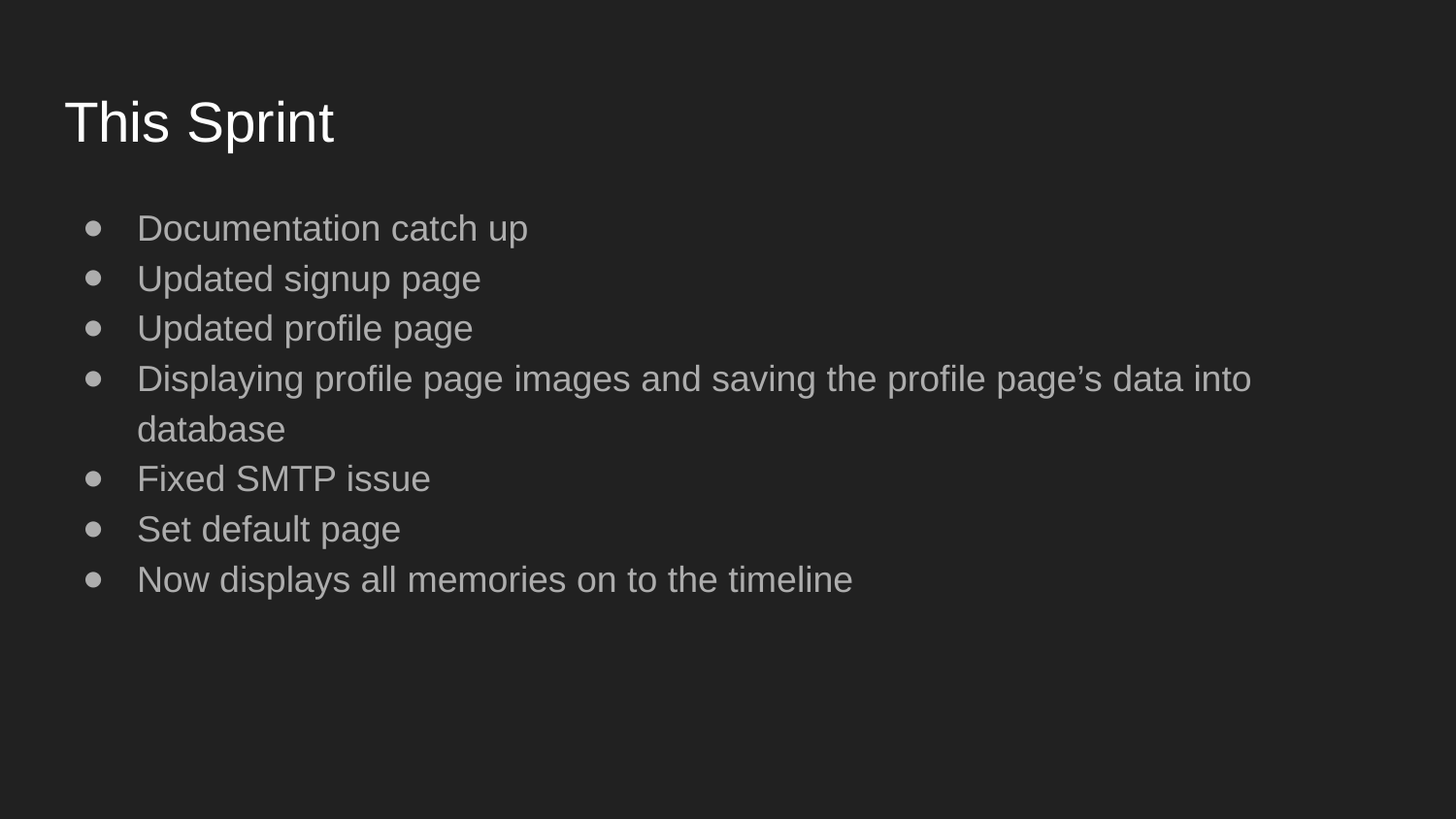

# This Sprint
Documentation catch up
Updated signup page
Updated profile page
Displaying profile page images and saving the profile page’s data into database
Fixed SMTP issue
Set default page
Now displays all memories on to the timeline